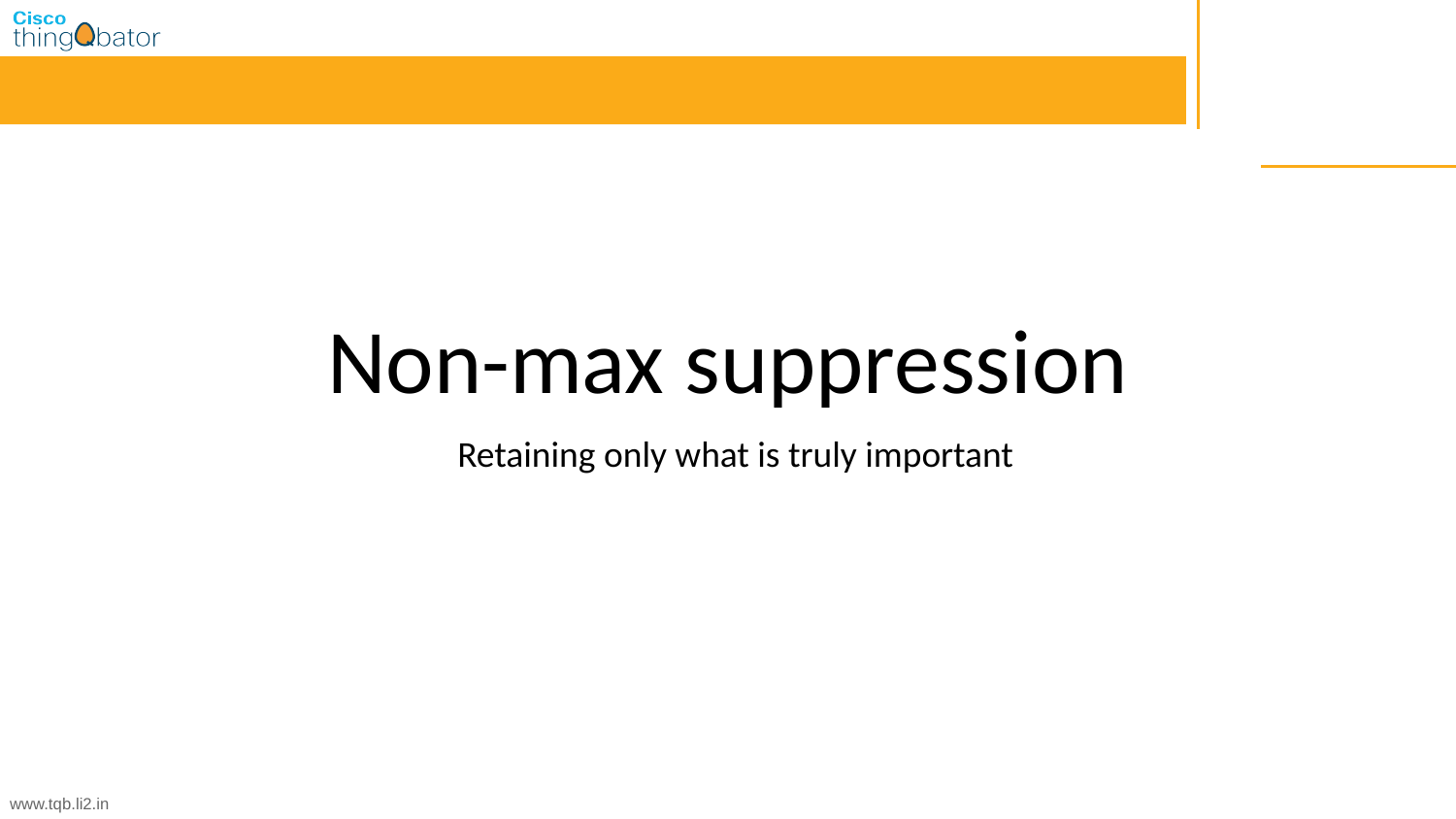

# Non-max suppression
Retaining only what is truly important